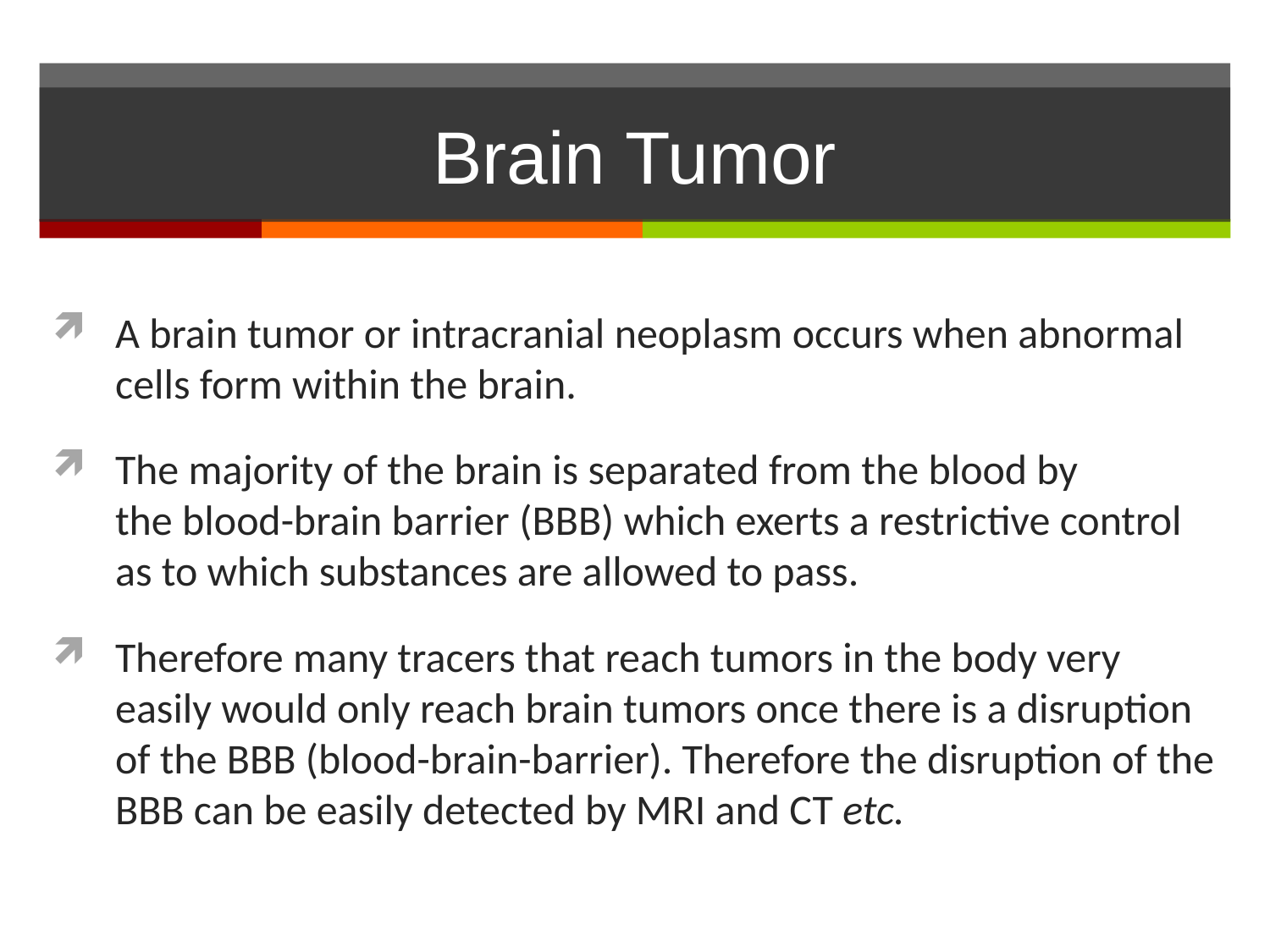

# Brain Tumor
A brain tumor or intracranial neoplasm occurs when abnormal cells form within the brain.
The majority of the brain is separated from the blood by the blood-brain barrier (BBB) which exerts a restrictive control as to which substances are allowed to pass.
Therefore many tracers that reach tumors in the body very easily would only reach brain tumors once there is a disruption of the BBB (blood-brain-barrier). Therefore the disruption of the BBB can be easily detected by MRI and CT etc.